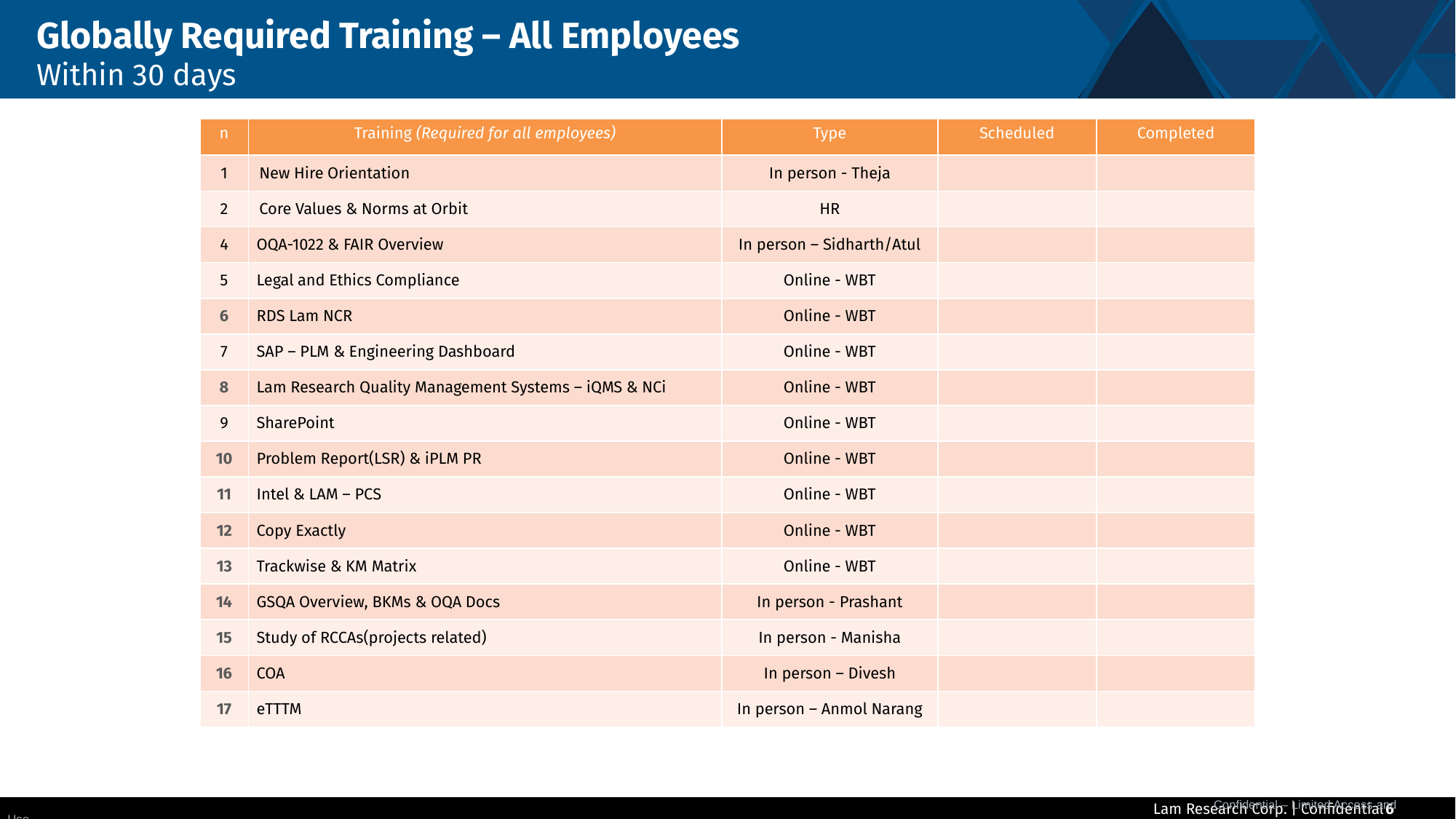

# Globally Required Training – All Employees Within 30 days
| n | Training (Required for all employees) | Type | Scheduled | Completed |
| --- | --- | --- | --- | --- |
| 1 | New Hire Orientation | In person - Theja |  |  |
| 2 | Core Values & Norms at Orbit | HR |  |  |
| 4 | OQA-1022 & FAIR Overview | In person – Sidharth/Atul |  |  |
| 5 | Legal and Ethics Compliance | Online - WBT |  |  |
| 6 | RDS Lam NCR | Online - WBT |  |  |
| 7 | SAP – PLM & Engineering Dashboard | Online - WBT |  |  |
| 8 | Lam Research Quality Management Systems – iQMS & NCi | Online - WBT |  |  |
| 9 | SharePoint | Online - WBT |  |  |
| 10 | Problem Report(LSR) & iPLM PR | Online - WBT |  |  |
| 11 | Intel & LAM – PCS | Online - WBT |  |  |
| 12 | Copy Exactly | Online - WBT |  |  |
| 13 | Trackwise & KM Matrix | Online - WBT |  |  |
| 14 | GSQA Overview, BKMs & OQA Docs | In person - Prashant |  |  |
| 15 | Study of RCCAs(projects related) | In person - Manisha |  |  |
| 16 | COA | In person – Divesh |  |  |
| 17 | eTTTM | In person – Anmol Narang |  |  |